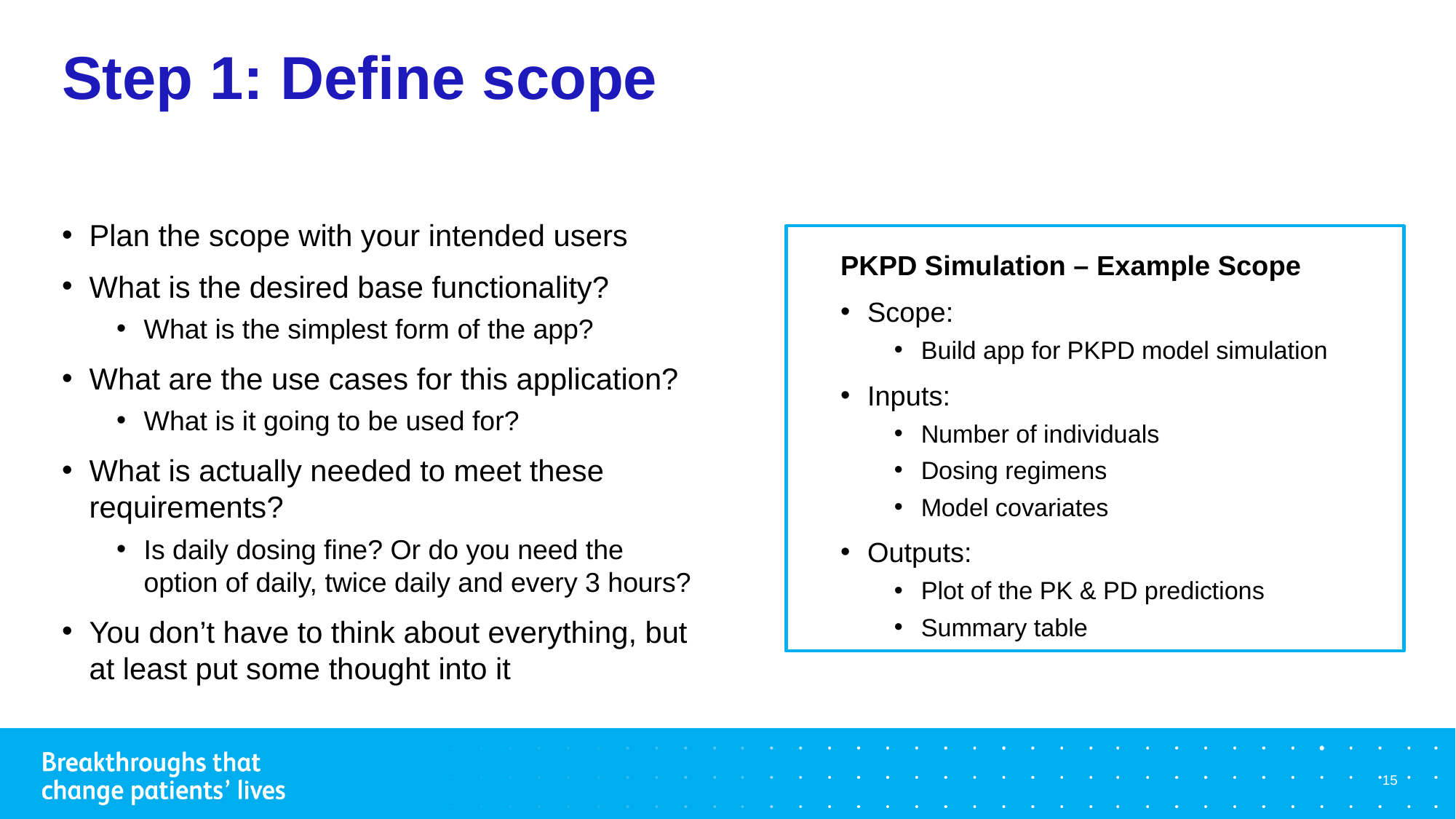

# Step 1: Define scope
Plan the scope with your intended users
What is the desired base functionality?
What is the simplest form of the app?
What are the use cases for this application?
What is it going to be used for?
What is actually needed to meet these requirements?
Is daily dosing fine? Or do you need the option of daily, twice daily and every 3 hours?
You don’t have to think about everything, but at least put some thought into it
PKPD Simulation – Example Scope
Scope:
Build app for PKPD model simulation
Inputs:
Number of individuals
Dosing regimens
Model covariates
Outputs:
Plot of the PK & PD predictions
Summary table

15